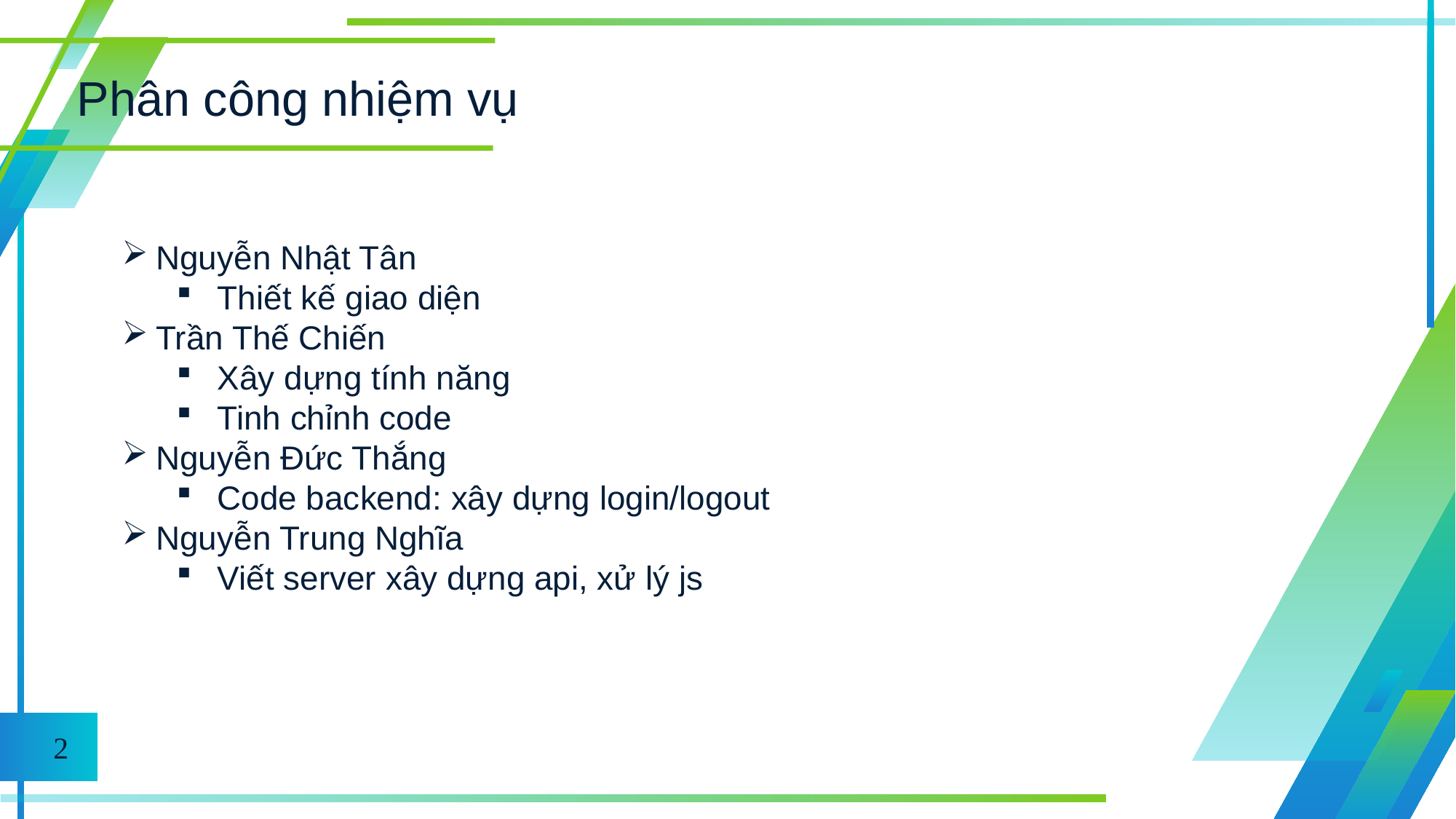

Phân công nhiệm vụ

Nguyễn Nhật Tân
Thiết kế giao diện
Trần Thế Chiến
Xây dựng tính năng
Tinh chỉnh code
Nguyễn Đức Thắng
Code backend: xây dựng login/logout
Nguyễn Trung Nghĩa
Viết server xây dựng api, xử lý js
2